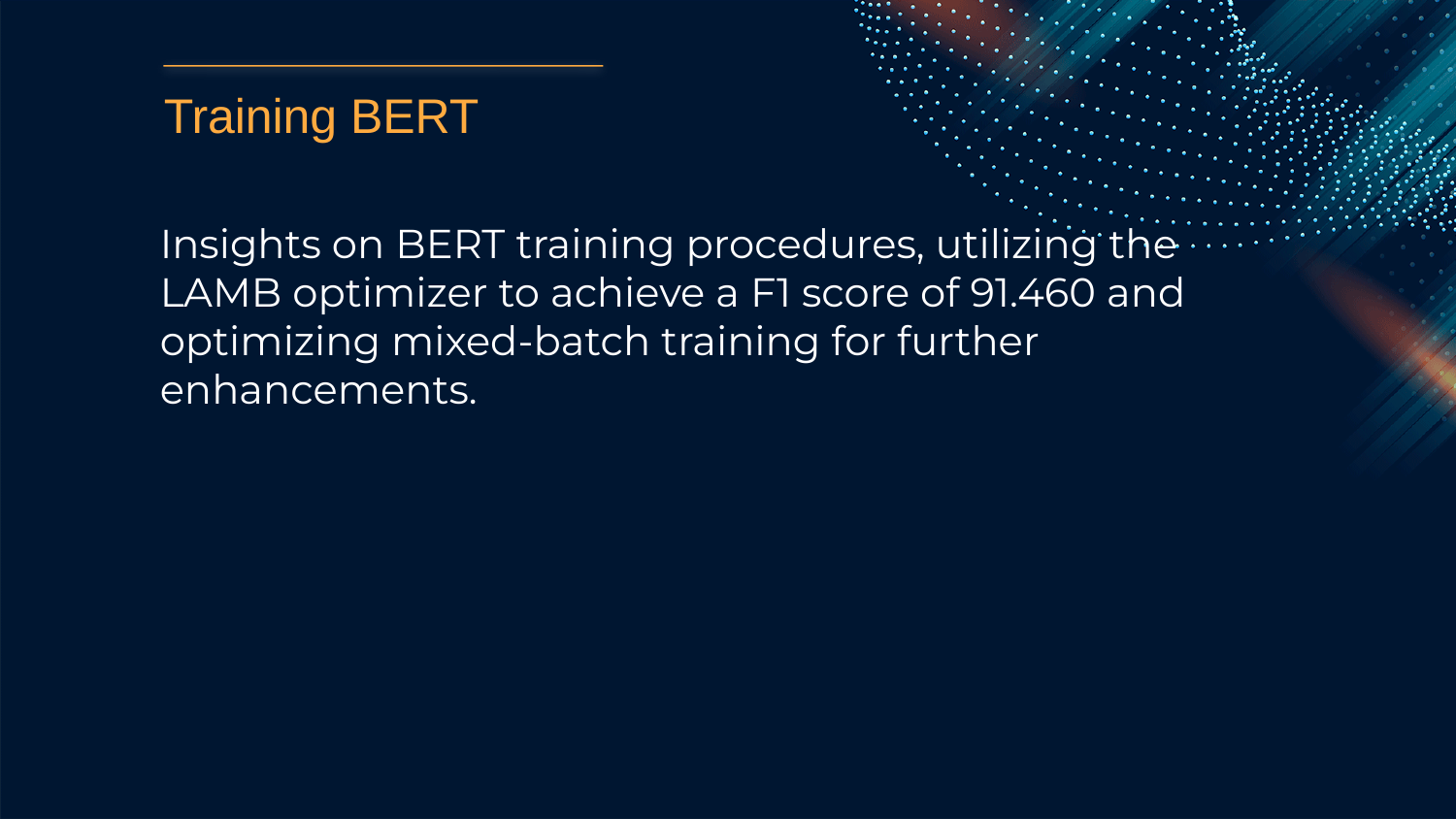

Training BERT
Insights on BERT training procedures, utilizing the LAMB optimizer to achieve a F1 score of 91.460 and optimizing mixed-batch training for further enhancements.